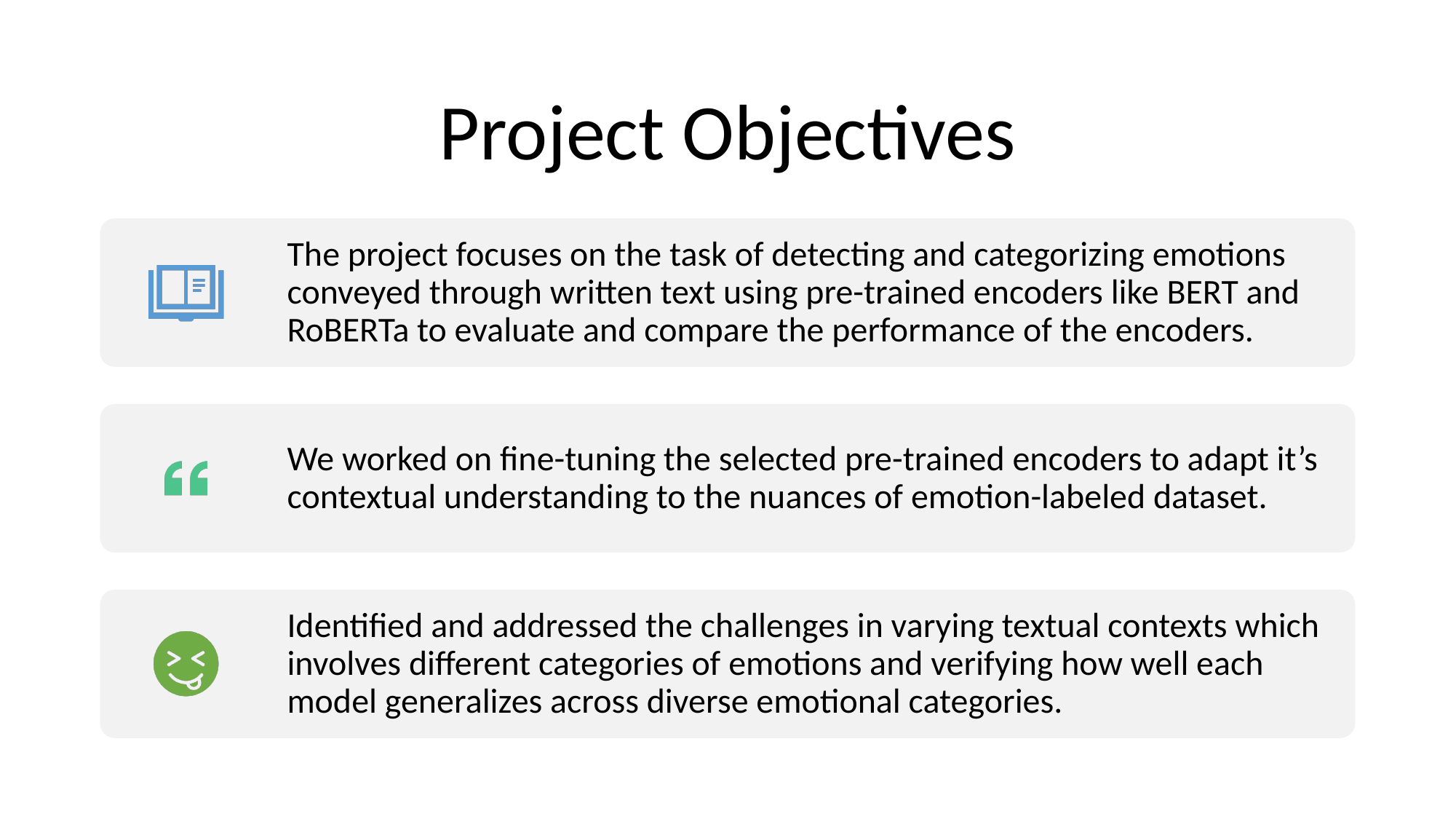

# Project Objectives
The project focuses on the task of detecting and categorizing emotions conveyed through written text using pre-trained encoders like BERT and RoBERTa to evaluate and compare the performance of the encoders.
We worked on fine-tuning the selected pre-trained encoders to adapt it’s contextual understanding to the nuances of emotion-labeled dataset.
Identified and addressed the challenges in varying textual contexts which involves different categories of emotions and verifying how well each model generalizes across diverse emotional categories.